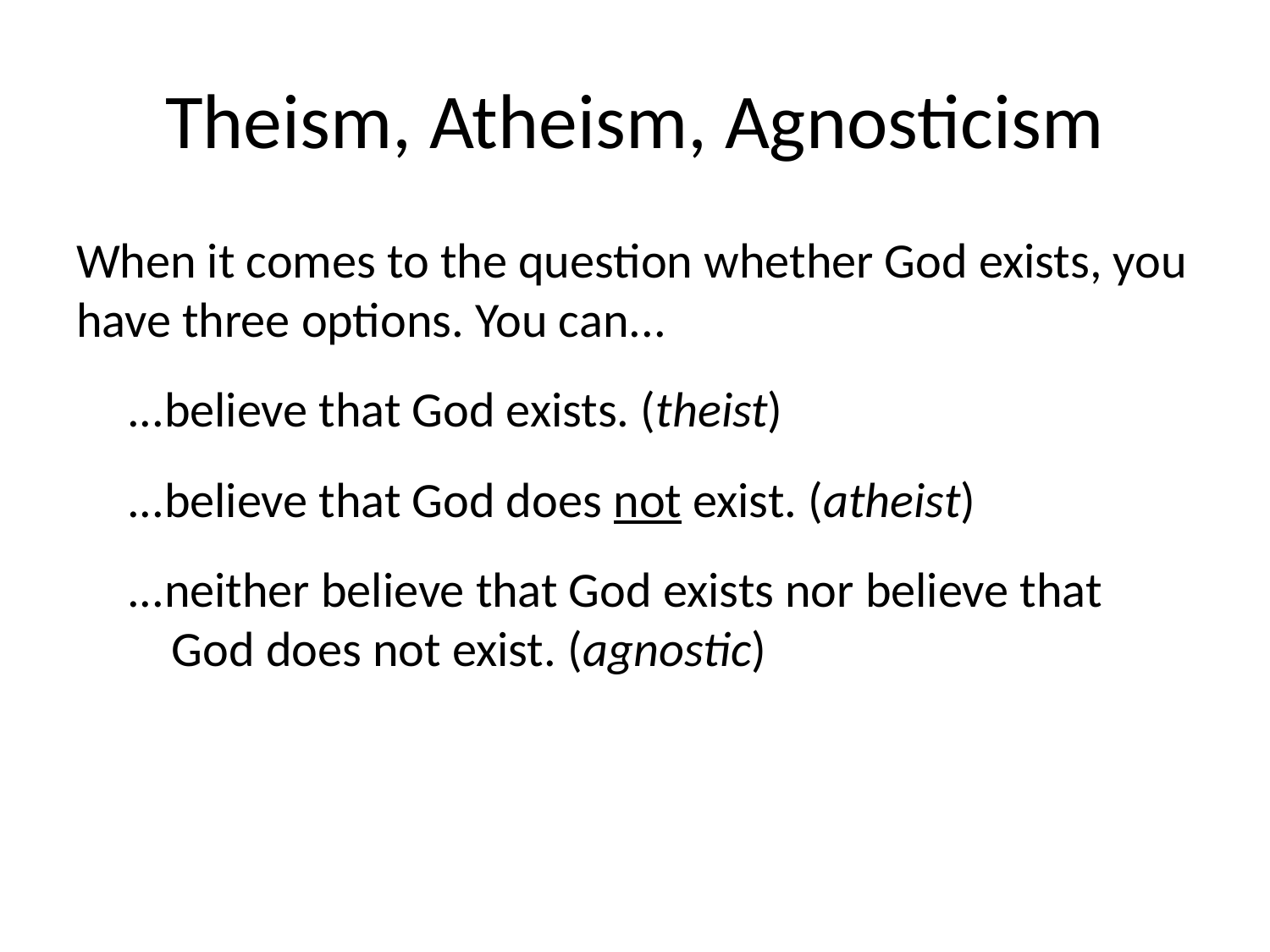

# Theism, Atheism, Agnosticism
When it comes to the question whether God exists, you have three options. You can...
...believe that God exists. (theist)
...believe that God does not exist. (atheist)
...neither believe that God exists nor believe that
    God does not exist. (agnostic)